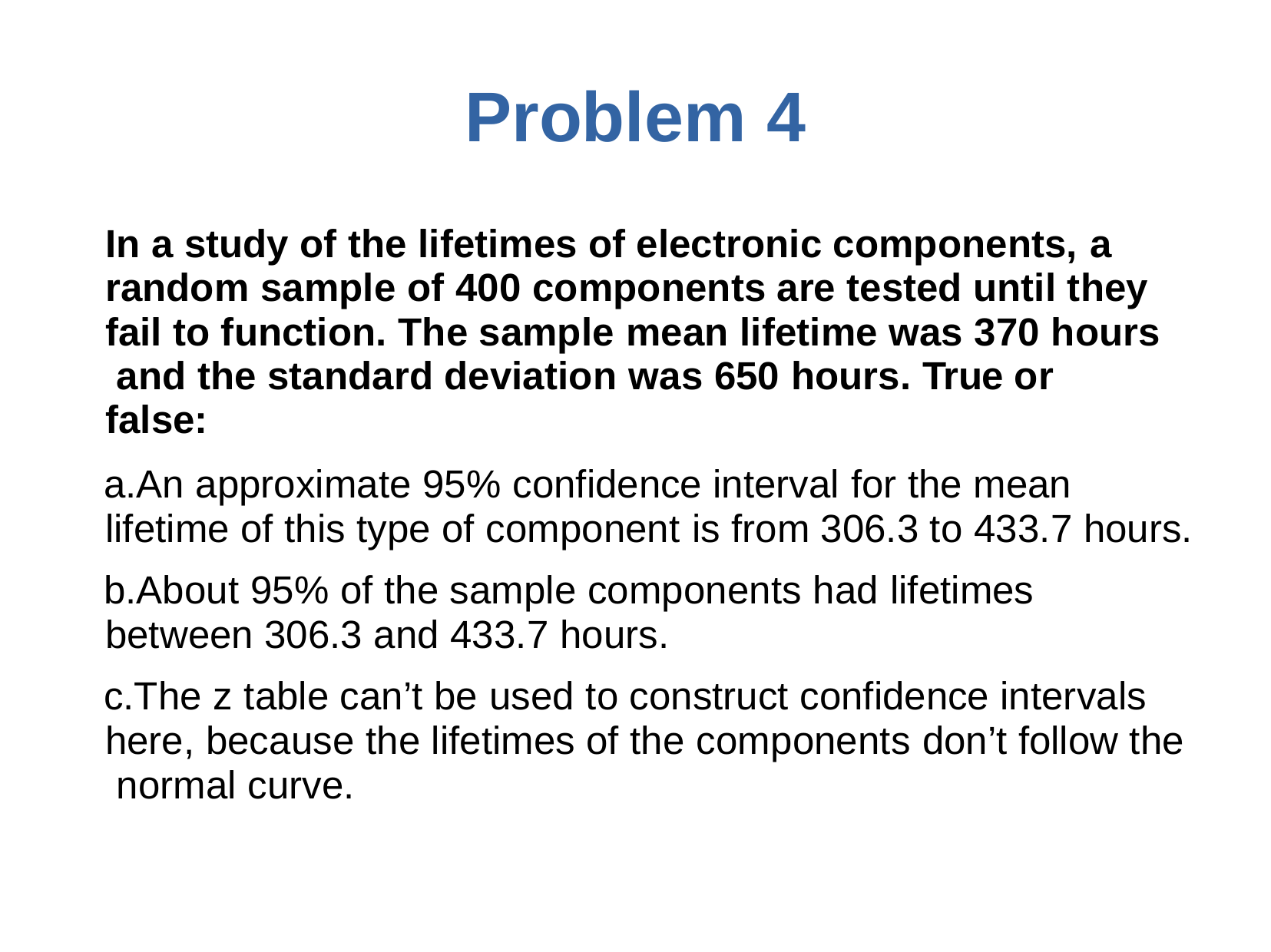

# Problem	4
In a study of the lifetimes of electronic components, a  random sample of 400 components are tested until they  fail to function. The sample mean lifetime was 370 hours  and the standard deviation was 650 hours. True or false:
An approximate 95% confidence interval for the mean  lifetime of this type of component is from 306.3 to 433.7 hours.
About 95% of the sample components had lifetimes  between 306.3 and 433.7 hours.
The z table can’t be used to construct confidence intervals  here, because the lifetimes of the components don’t follow the  normal curve.